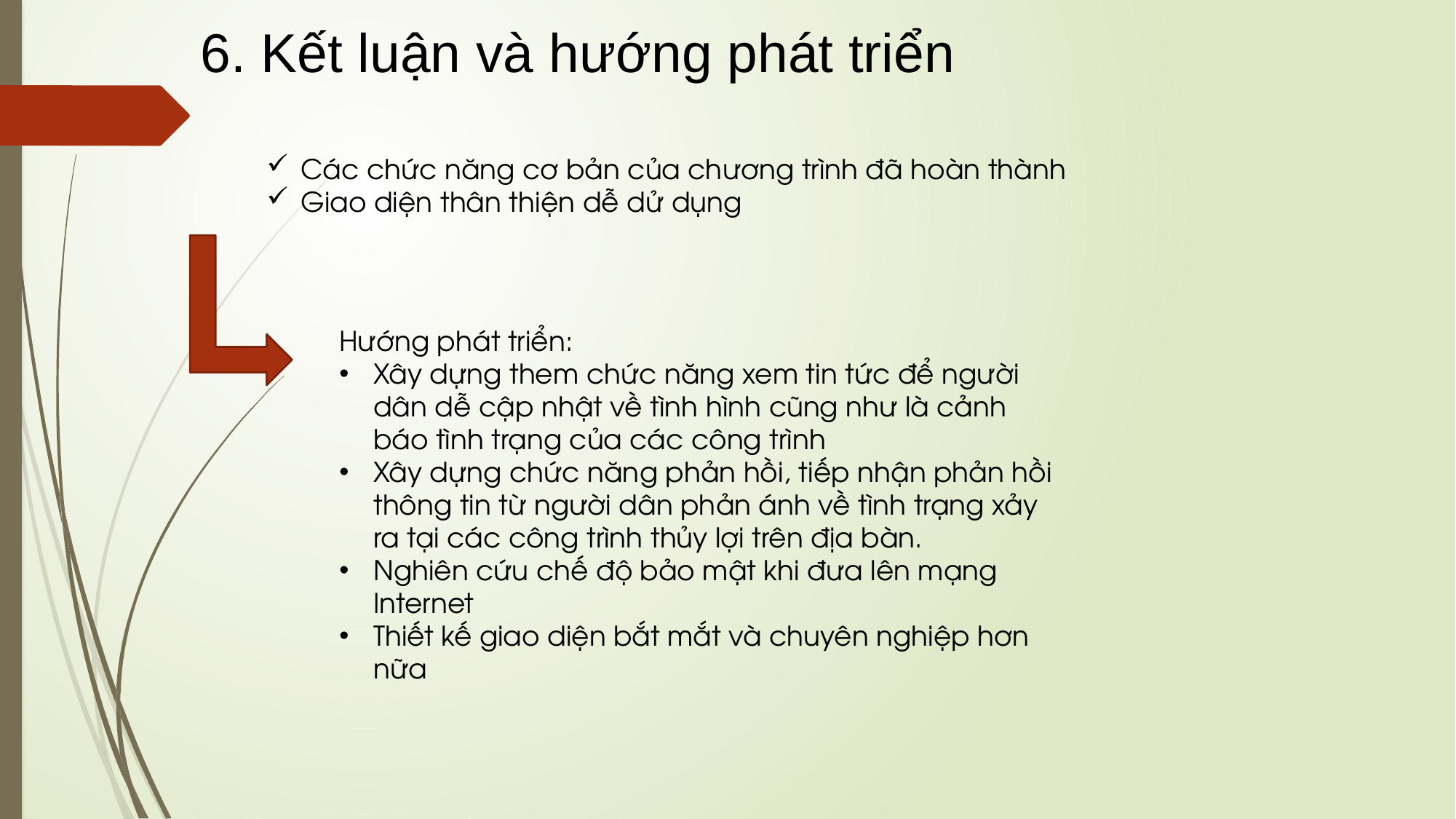

6. Kết luận và hướng phát triển
Các chức năng cơ bản của chương trình đã hoàn thành
Giao diện thân thiện dễ dử dụng

Hướng phát triển:
Xây dựng them chức năng xem tin tức để người dân dễ cập nhật về tình hình cũng như là cảnh báo tình trạng của các công trình
Xây dựng chức năng phản hồi, tiếp nhận phản hồi thông tin từ người dân phản ánh về tình trạng xảy ra tại các công trình thủy lợi trên địa bàn.
Nghiên cứu chế độ bảo mật khi đưa lên mạng Internet
Thiết kế giao diện bắt mắt và chuyên nghiệp hơn nữa